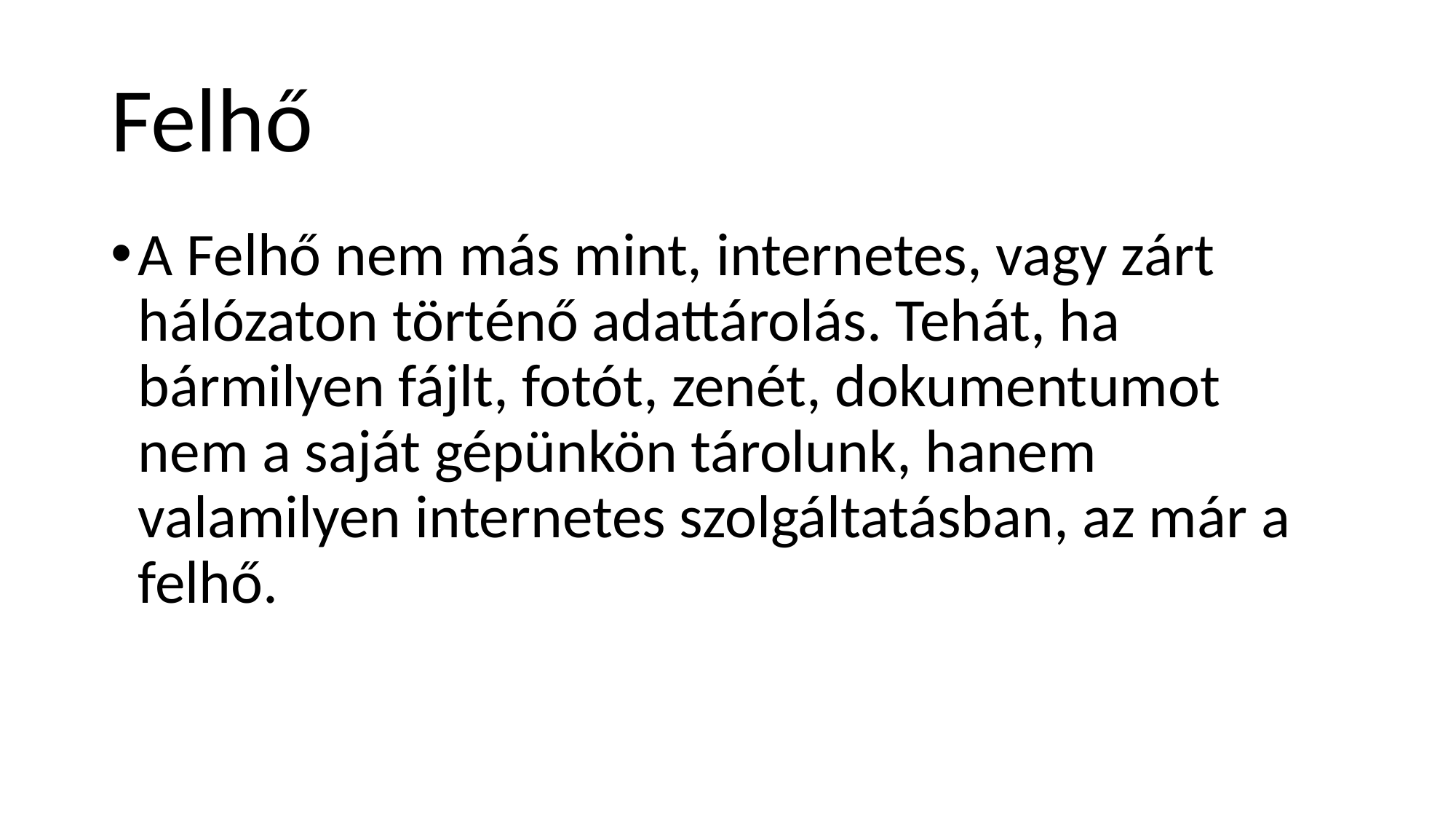

# Felhő
A Felhő nem más mint, internetes, vagy zárt hálózaton történő adattárolás. Tehát, ha bármilyen fájlt, fotót, zenét, dokumentumot nem a saját gépünkön tárolunk, hanem valamilyen internetes szolgáltatásban, az már a felhő.